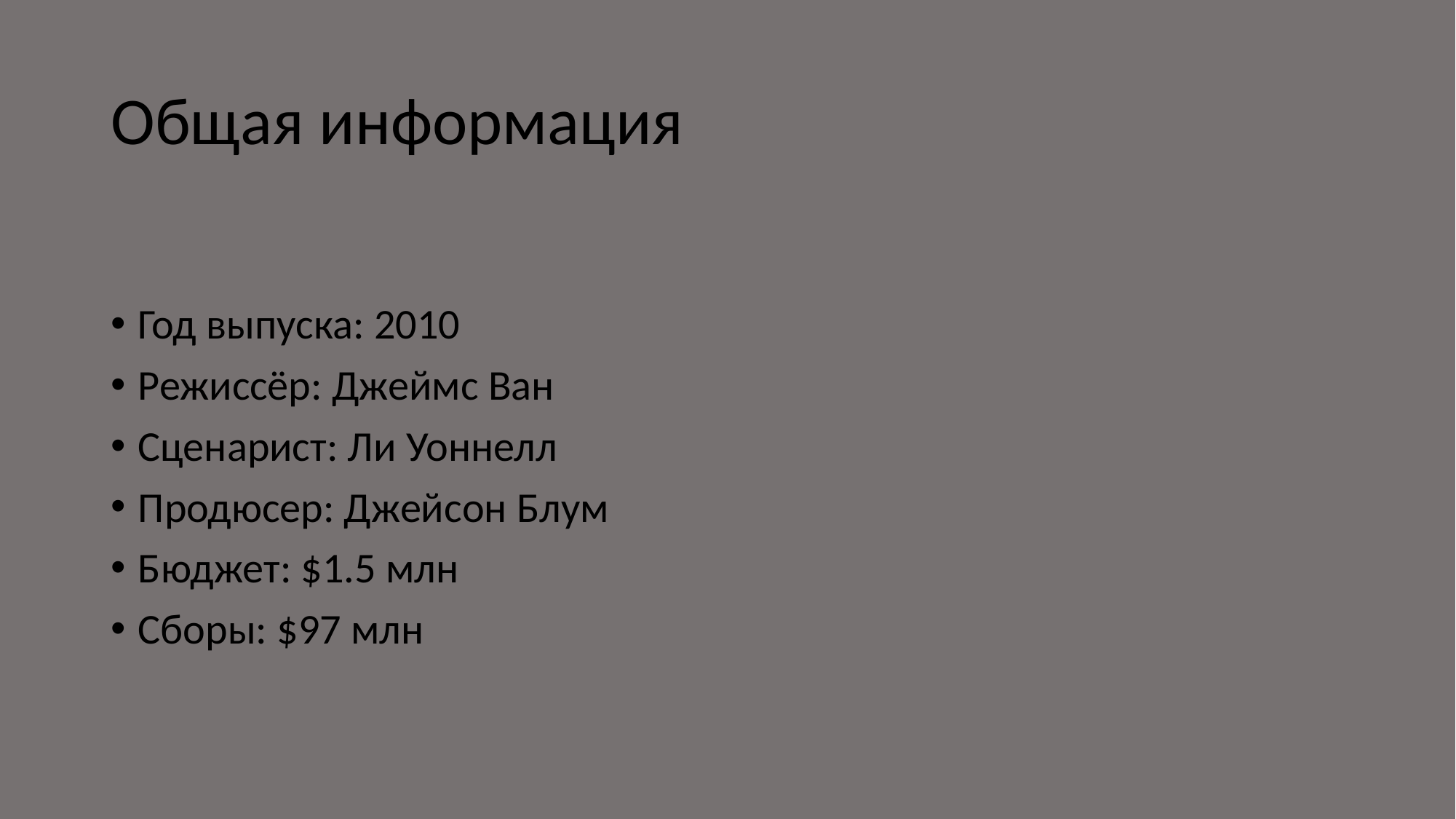

# Общая информация
Год выпуска: 2010
Режиссёр: Джеймс Ван
Сценарист: Ли Уоннелл
Продюсер: Джейсон Блум
Бюджет: $1.5 млн
Сборы: $97 млн